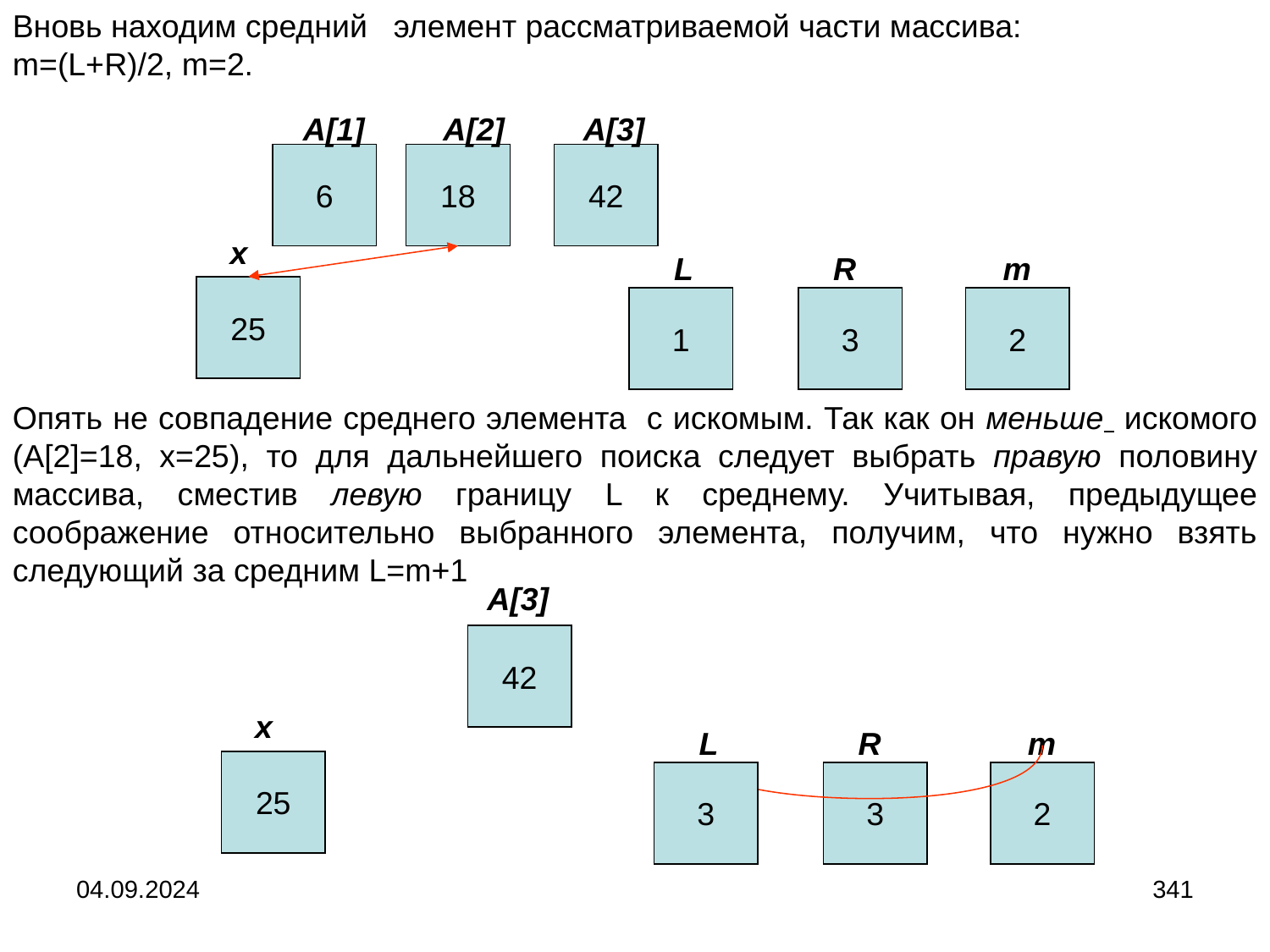

Вновь находим средний	элемент рассматриваемой части массива:
m=(L+R)/2, m=2.
     A[1]         A[2]         A[3]
6
18
42
x
L
R
m
25
1
8
3

2
Опять не совпадение среднего элемента  с искомым. Так как он меньше  искомого (A[2]=18, x=25), то для дальнейшего поиска следует выбрать правую половину массива, сместив левую границу L к среднему. Учитывая, предыдущее соображение относительно выбранного элемента, получим, что нужно взять следующий за средним L=m+1
A[3]
42
x
L
R
m
25
1
3
8
3

2
04.09.2024
341